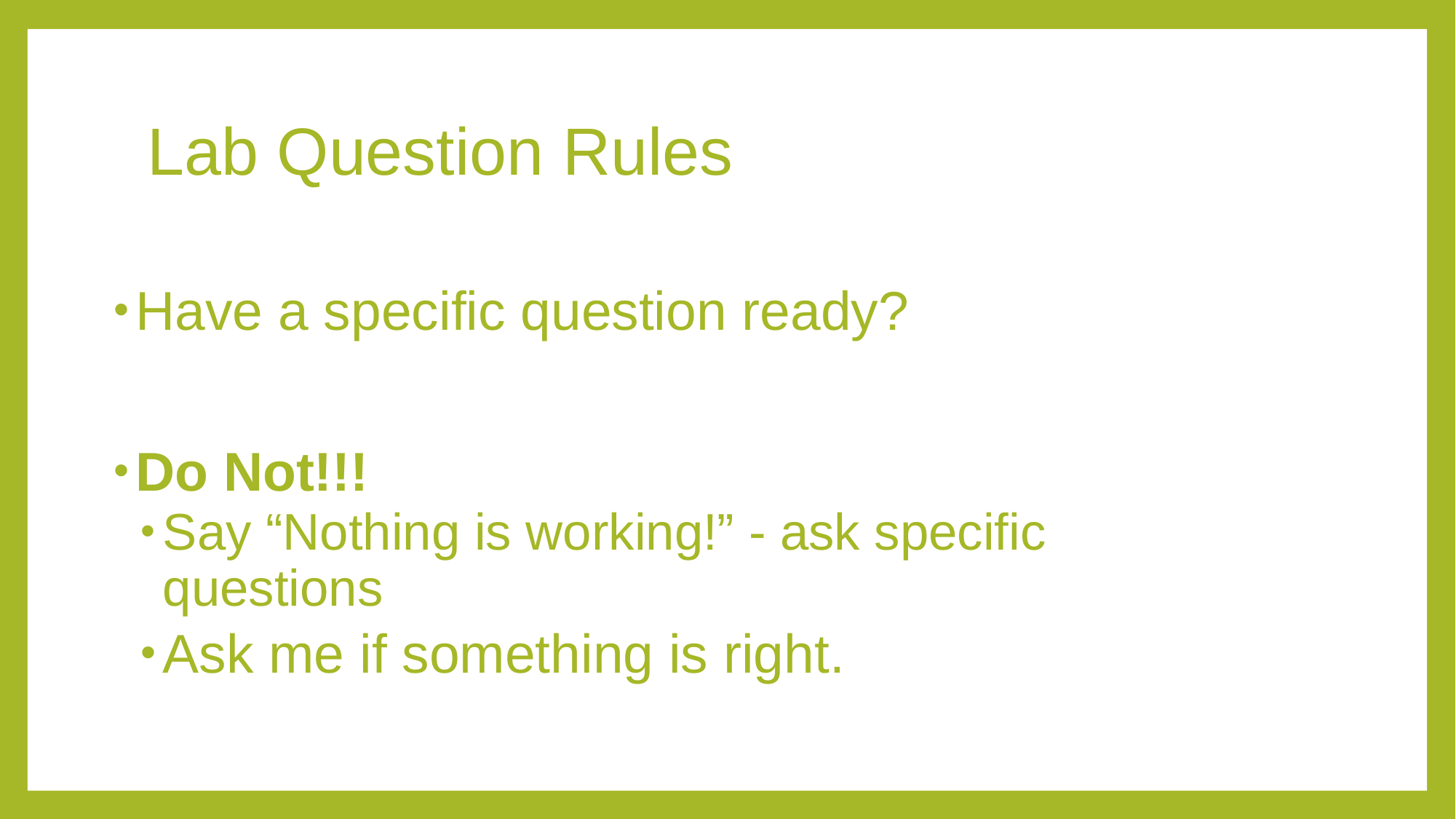

# Lab Question Rules

Have a specific question ready?

Do Not!!!
Say “Nothing is working!” - ask specific questions
Ask me if something is right.